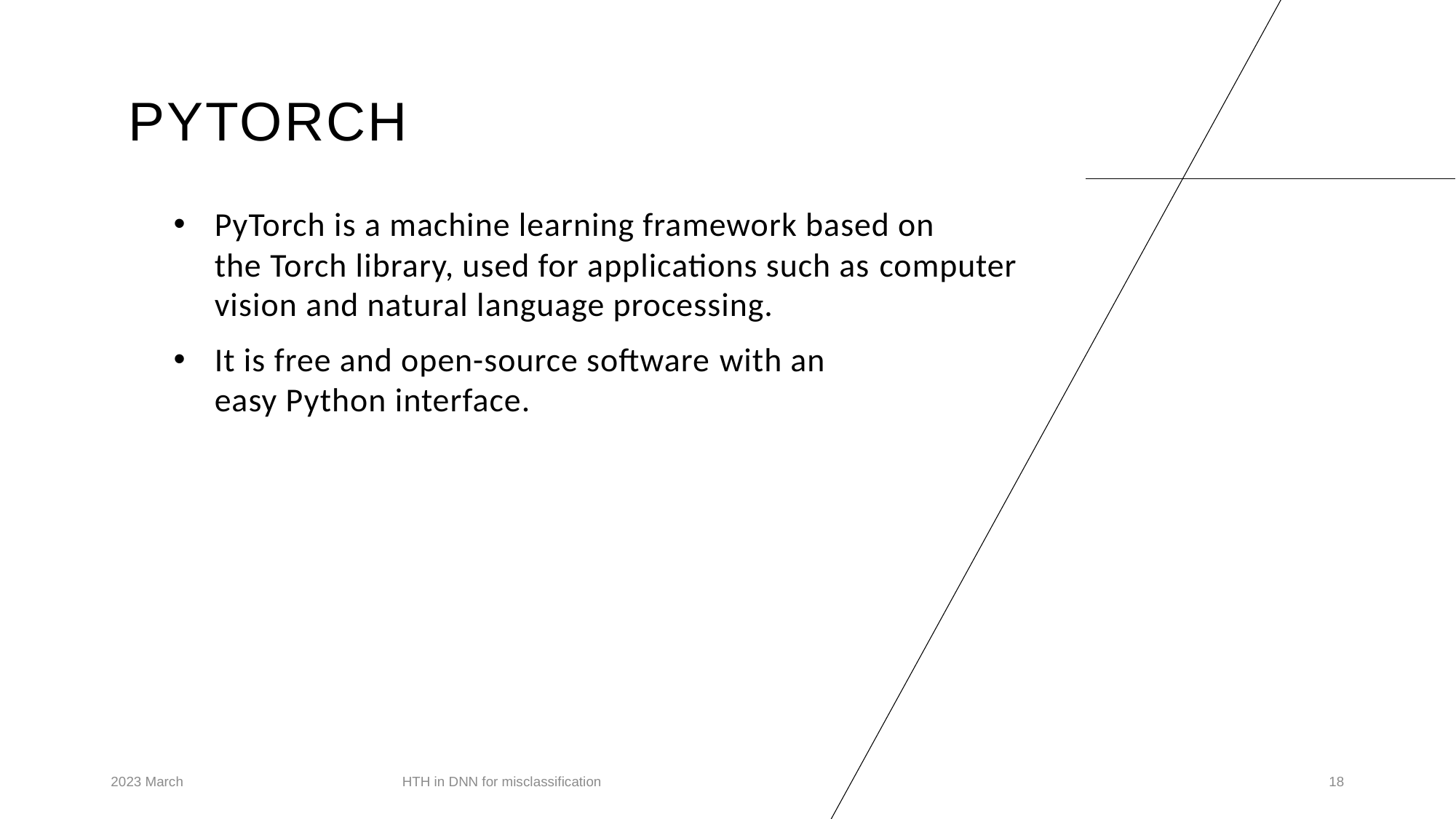

# Pytorch
PyTorch is a machine learning framework based on the Torch library, used for applications such as computer vision and natural language processing.
It is free and open-source software with an easy Python interface.
2023 March
HTH in DNN for misclassification
18